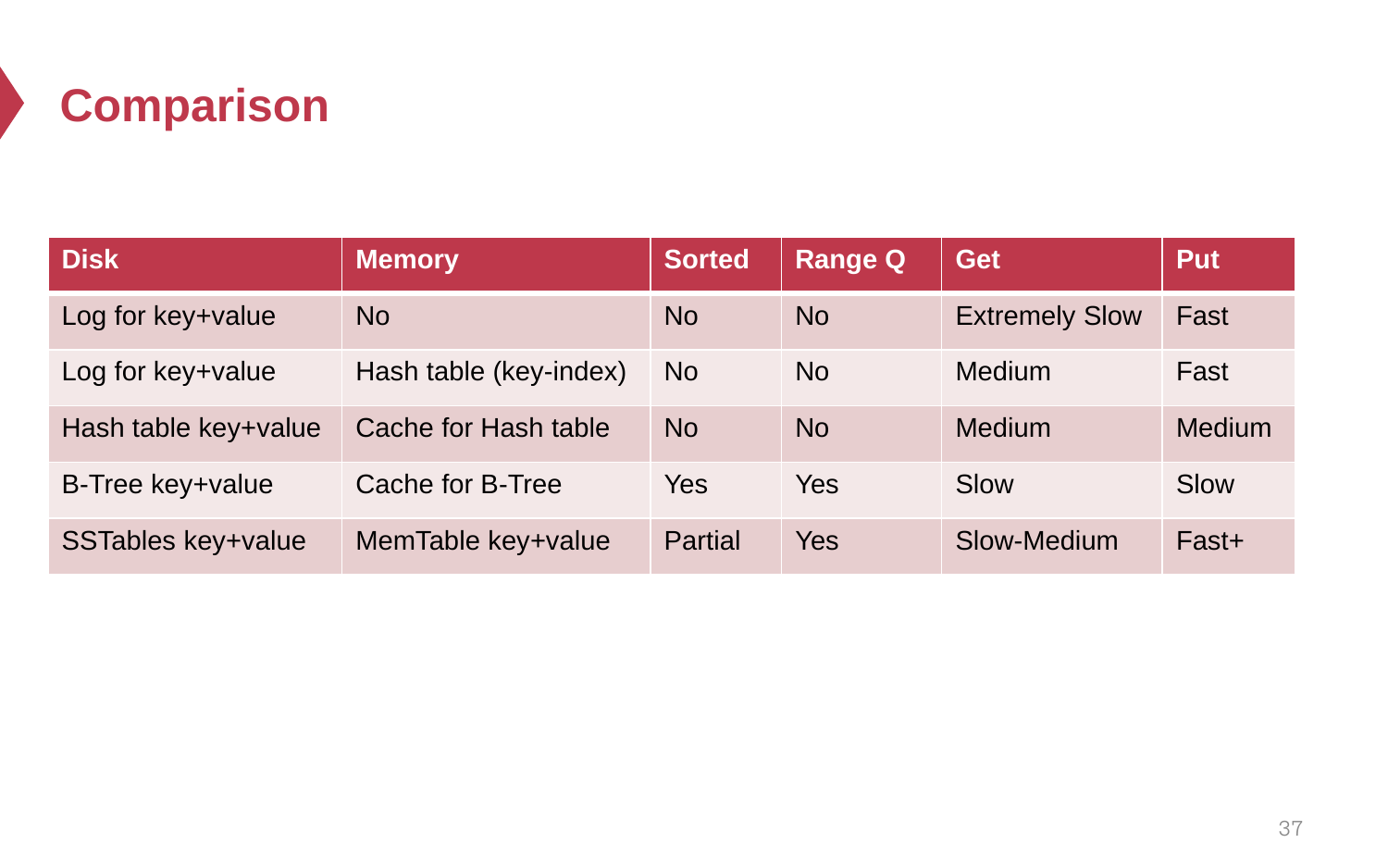

# Comparison
| Disk | Memory | Sorted | Range Q | Get | Put |
| --- | --- | --- | --- | --- | --- |
| Log for key+value | No | No | No | Extremely Slow | Fast |
| Log for key+value | Hash table (key-index) | No | No | Medium | Fast |
| Hash table key+value | Cache for Hash table | No | No | Medium | Medium |
| B-Tree key+value | Cache for B-Tree | Yes | Yes | Slow | Slow |
| SSTables key+value | MemTable key+value | Partial | Yes | Slow-Medium | Fast+ |
37